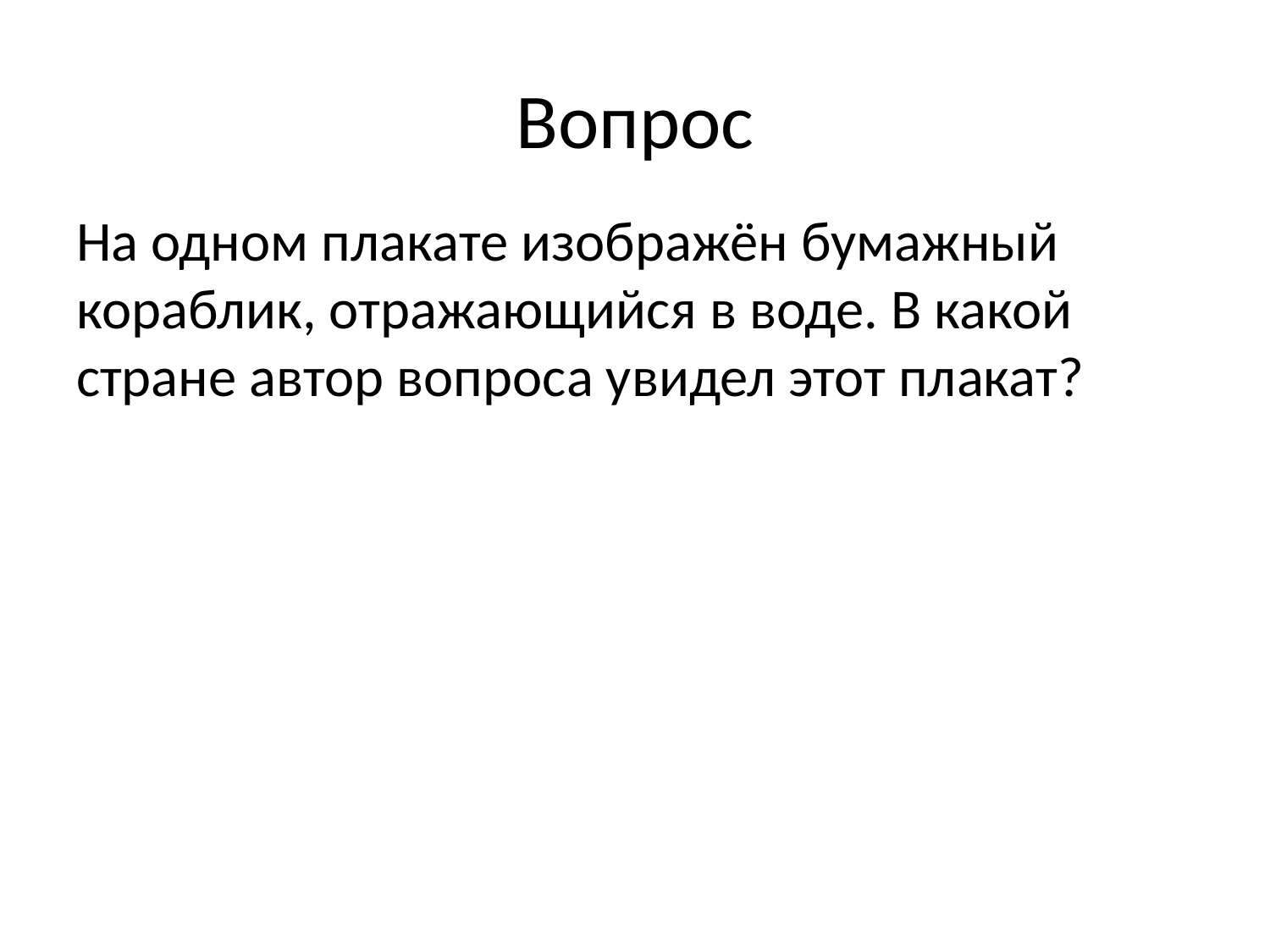

# Вопрос
На одном плакате изображён бумажный кораблик, отражающийся в воде. В какой стране автор вопроса увидел этот плакат?